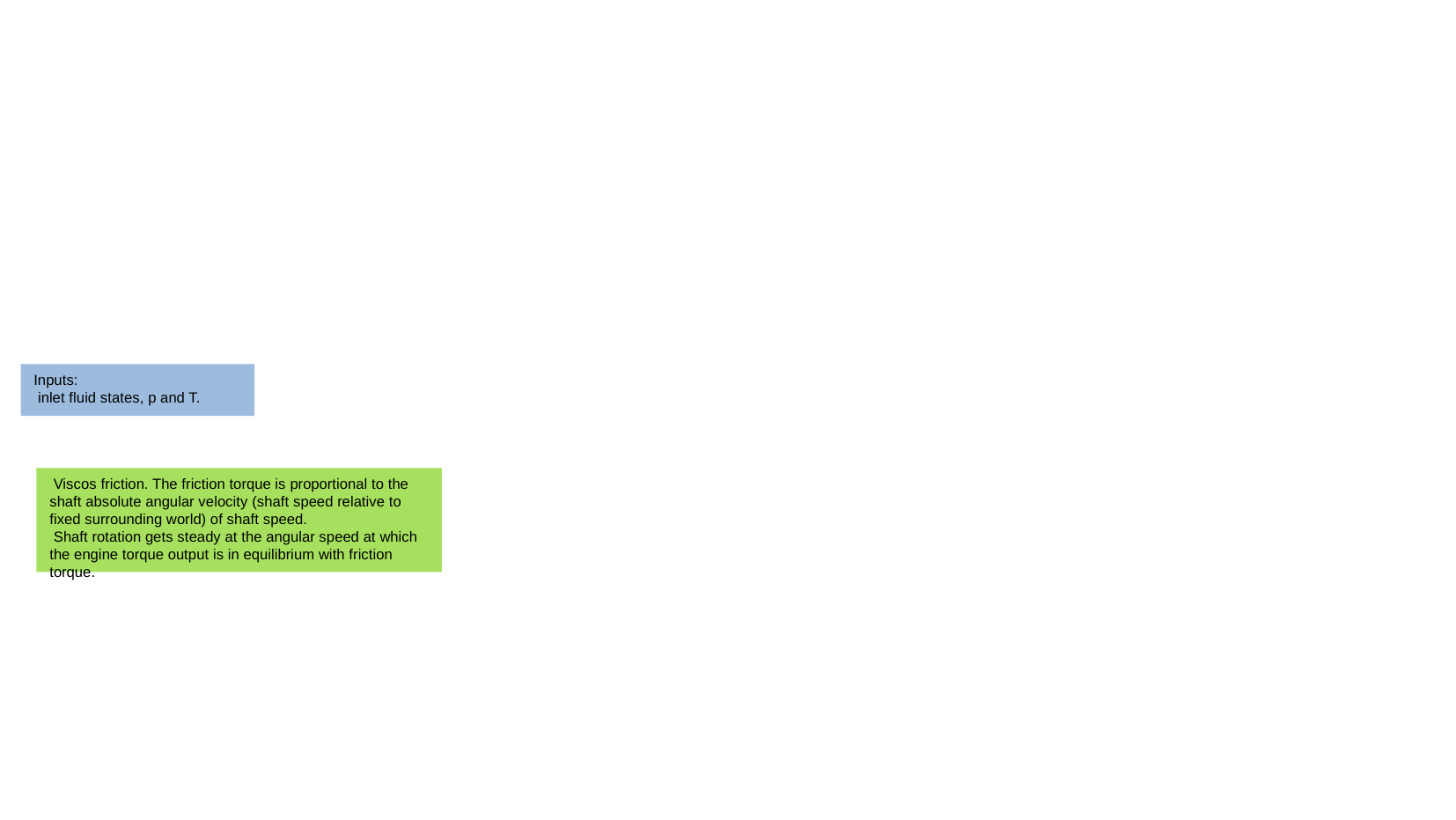

Inputs:
 inlet fluid states, p and T.
 Viscos friction. The friction torque is proportional to the shaft absolute angular velocity (shaft speed relative to fixed surrounding world) of shaft speed.
 Shaft rotation gets steady at the angular speed at which the engine torque output is in equilibrium with friction torque.